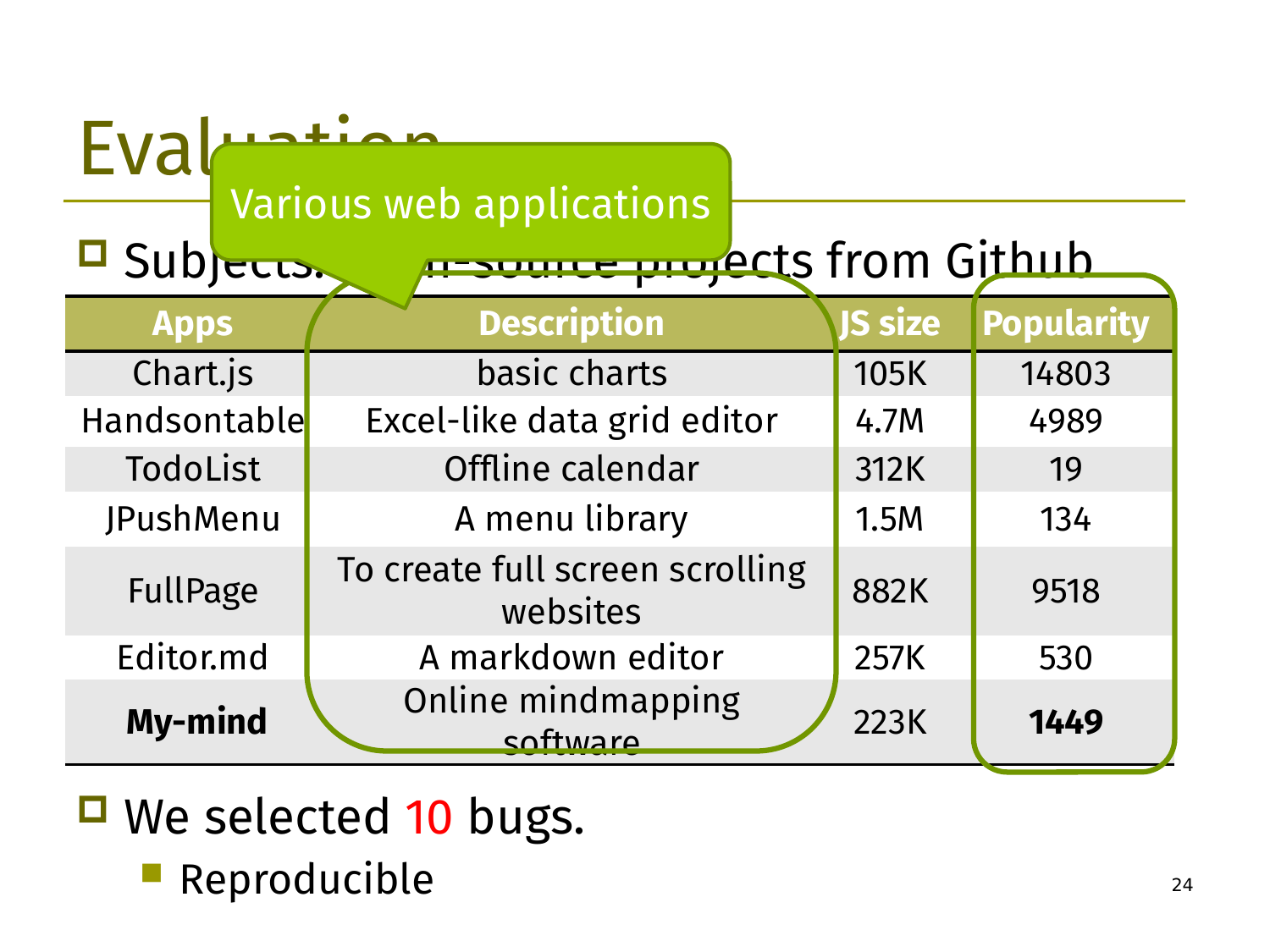

# Evaluation
Various web applications
Subjects: open-source projects from Github

We selected 10 bugs.
Reproducible

| Apps | Description | JS size | Popularity |
| --- | --- | --- | --- |
| Chart.js | basic charts | 105K | 14803 |
| Handsontable | Excel-like data grid editor | 4.7M | 4989 |
| TodoList | Offline calendar | 312K | 19 |
| JPushMenu | A menu library | 1.5M | 134 |
| FullPage | To create full screen scrolling websites | 882K | 9518 |
| Editor.md | A markdown editor | 257K | 530 |
| My-mind | Online mindmapping software | 223K | 1449 |
24